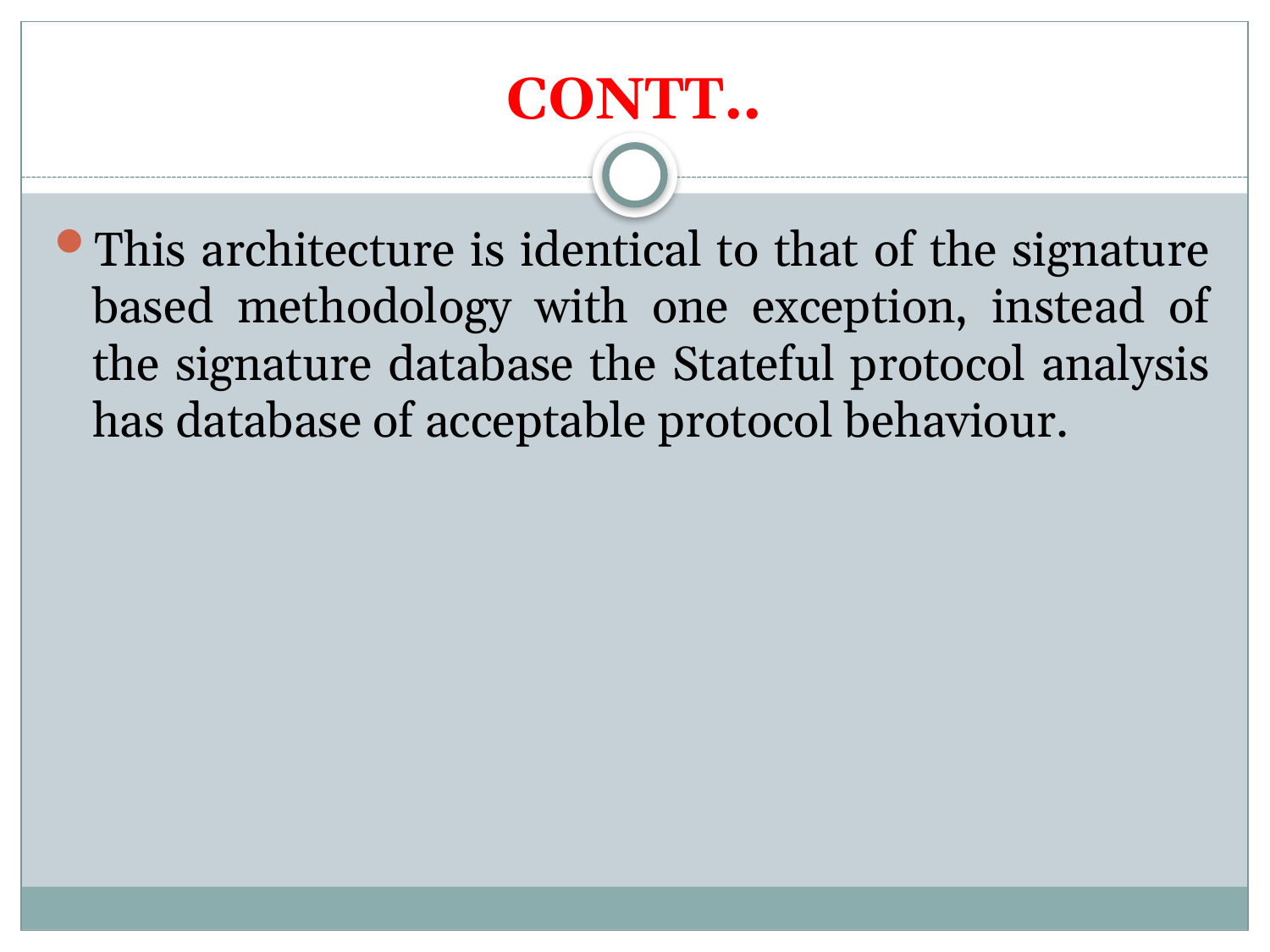

# CONTT..
This architecture is identical to that of the signature based methodology with one exception, instead of the signature database the Stateful protocol analysis has database of acceptable protocol behaviour.